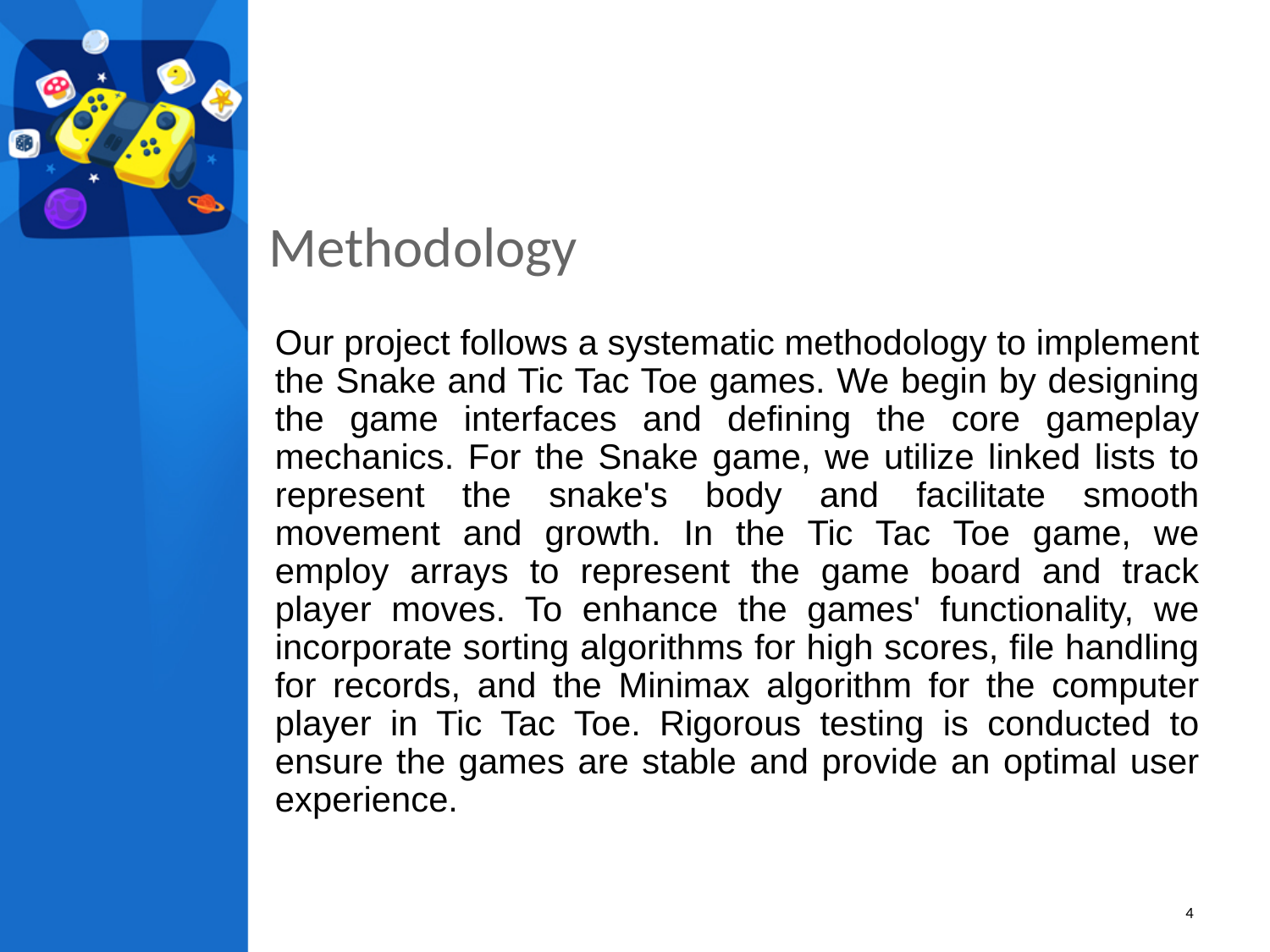

# Methodology
Our project follows a systematic methodology to implement the Snake and Tic Tac Toe games. We begin by designing the game interfaces and defining the core gameplay mechanics. For the Snake game, we utilize linked lists to represent the snake's body and facilitate smooth movement and growth. In the Tic Tac Toe game, we employ arrays to represent the game board and track player moves. To enhance the games' functionality, we incorporate sorting algorithms for high scores, file handling for records, and the Minimax algorithm for the computer player in Tic Tac Toe. Rigorous testing is conducted to ensure the games are stable and provide an optimal user experience.
4